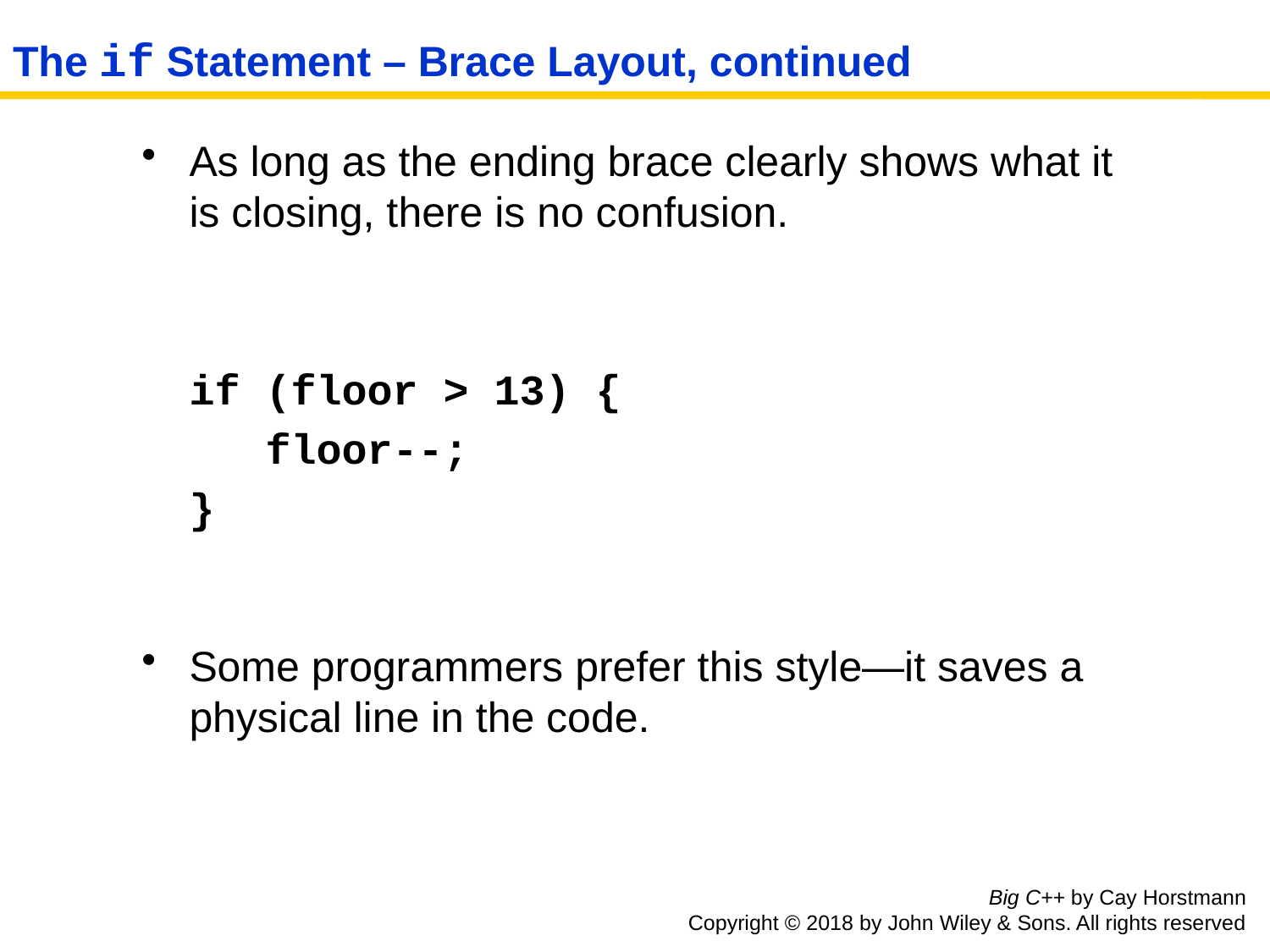

# The if Statement – Brace Layout, continued
As long as the ending brace clearly shows what it is closing, there is no confusion.

	if (floor > 13) {
	   floor--;
	}

Some programmers prefer this style—it saves a physical line in the code.
Big C++ by Cay Horstmann
Copyright © 2018 by John Wiley & Sons. All rights reserved